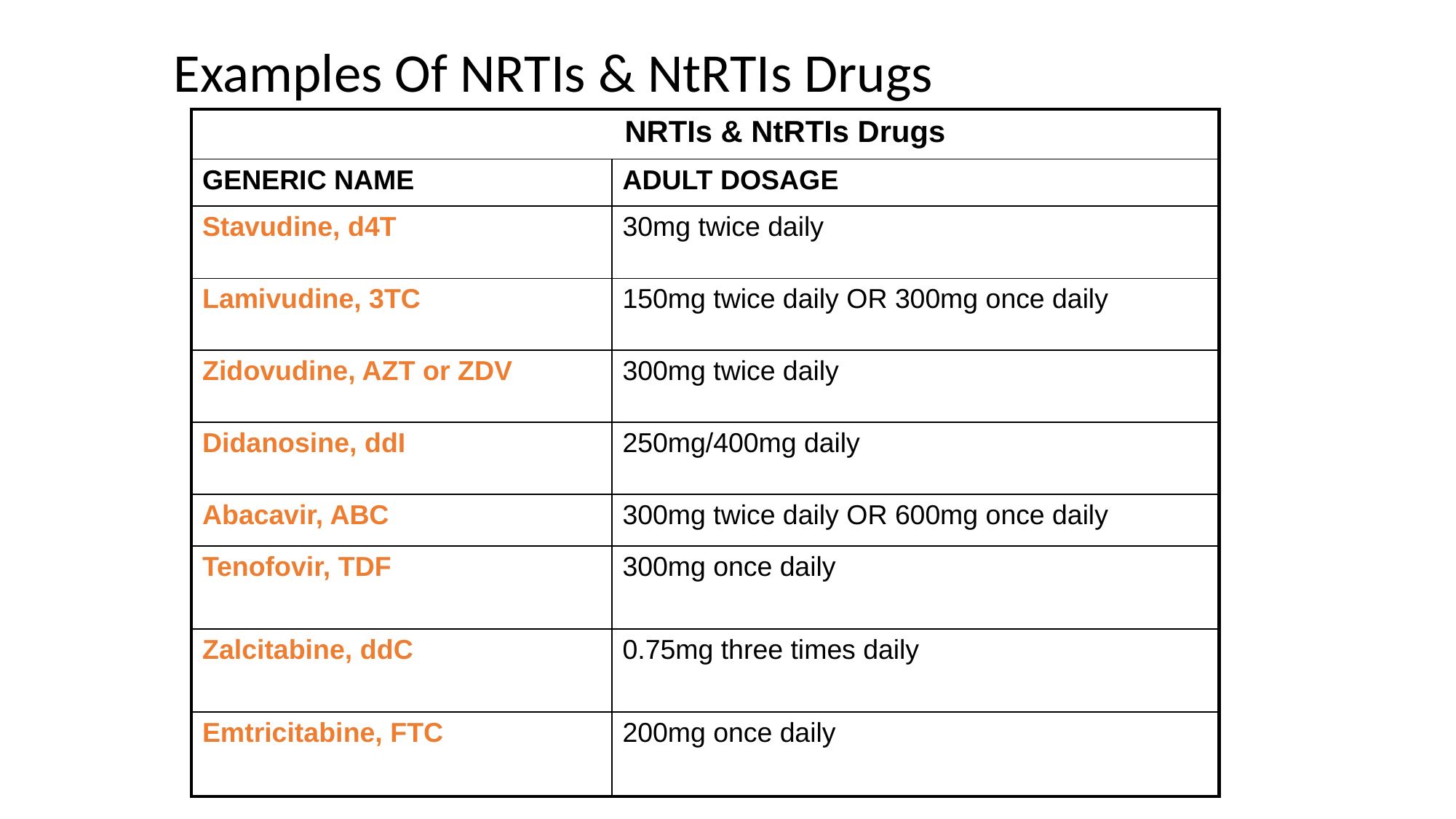

Examples Of NRTIs & NtRTIs Drugs
| NRTIs & NtRTIs Drugs |  |
| --- | --- |
| GENERIC NAME | ADULT DOSAGE |
| Stavudine, d4T | 30mg twice daily |
| Lamivudine, 3TC | 150mg twice daily OR 300mg once daily |
| Zidovudine, AZT or ZDV | 300mg twice daily |
| Didanosine, ddI | 250mg/400mg daily |
| Abacavir, ABC | 300mg twice daily OR 600mg once daily |
| Tenofovir, TDF | 300mg once daily |
| Zalcitabine, ddC | 0.75mg three times daily |
| Emtricitabine, FTC | 200mg once daily |